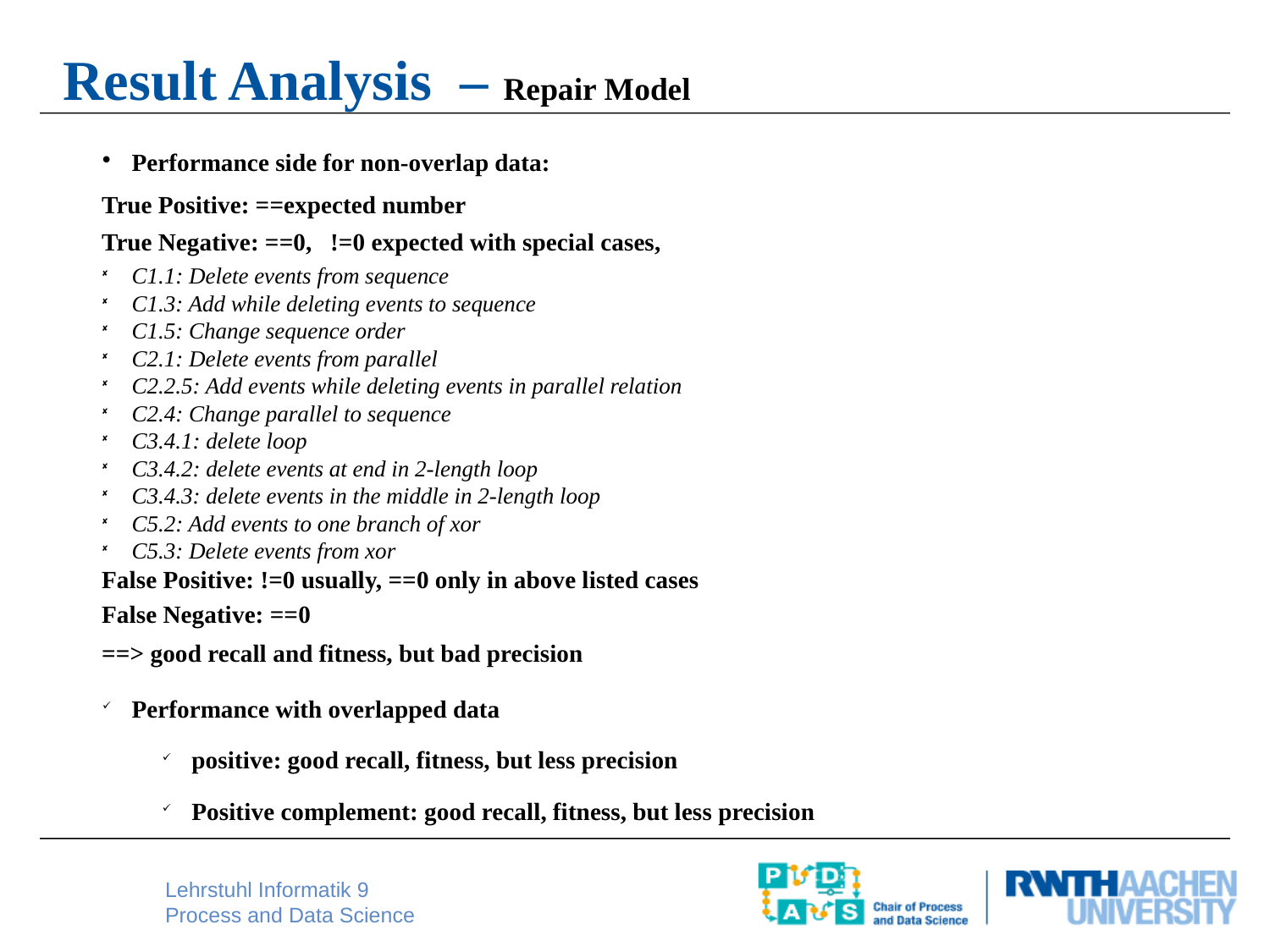

Result Analysis  – Repair Model
Performance side for non-overlap data:
True Positive: ==expected number
True Negative: ==0,   !=0 expected with special cases,
C1.1: Delete events from sequence
C1.3: Add while deleting events to sequence
C1.5: Change sequence order
C2.1: Delete events from parallel
C2.2.5: Add events while deleting events in parallel relation
C2.4: Change parallel to sequence
C3.4.1: delete loop
C3.4.2: delete events at end in 2-length loop
C3.4.3: delete events in the middle in 2-length loop
C5.2: Add events to one branch of xor
C5.3: Delete events from xor
False Positive: !=0 usually, ==0 only in above listed cases
False Negative: ==0
==> good recall and fitness, but bad precision
Performance with overlapped data
positive: good recall, fitness, but less precision
Positive complement: good recall, fitness, but less precision